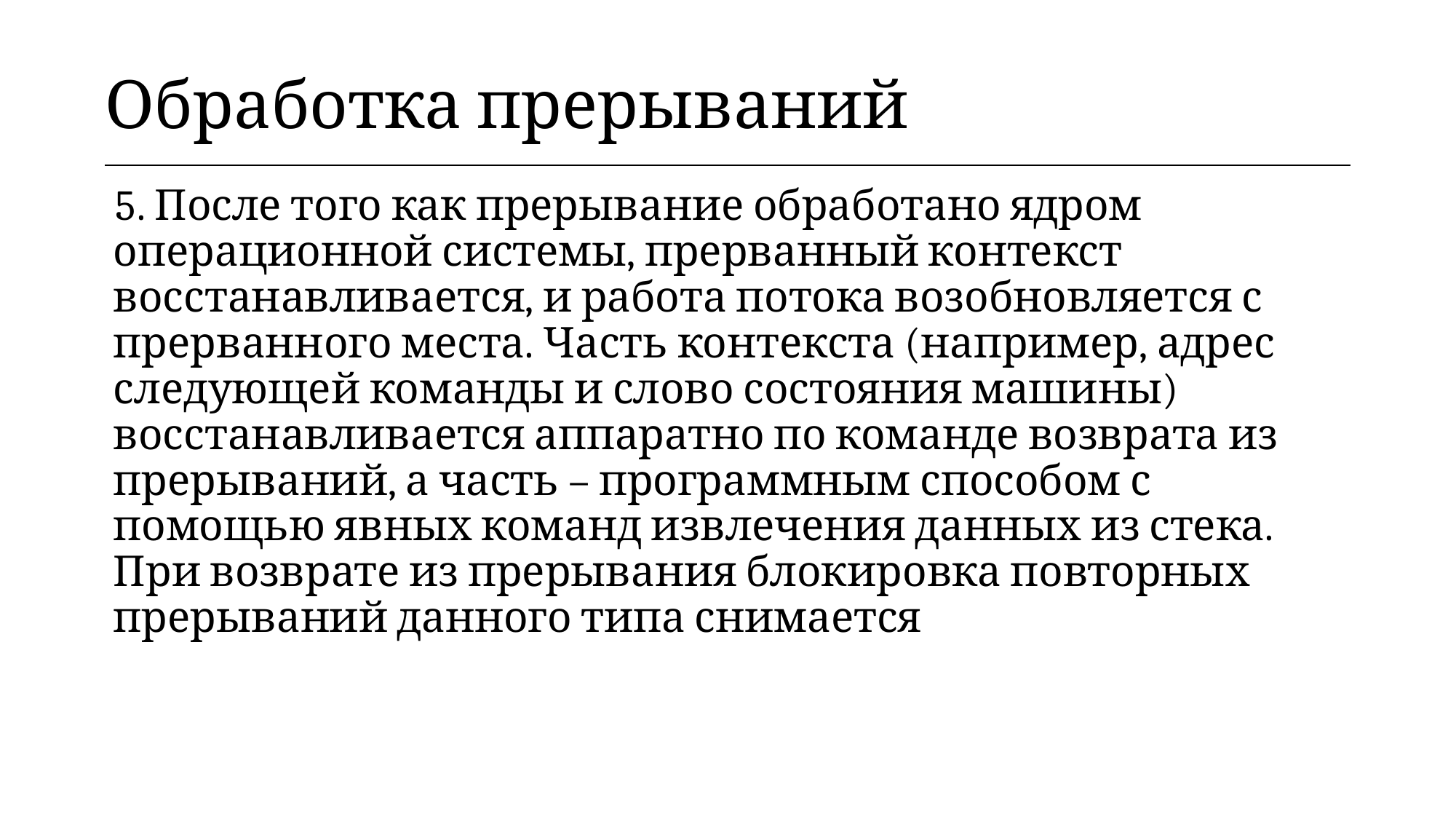

| Обработка прерываний |
| --- |
5. После того как прерывание обработано ядром операционной системы, прерванный контекст восстанавливается, и работа потока возобновляется с прерванного места. Часть контекста (например, адрес следующей команды и слово состояния машины) восстанавливается аппаратно по команде возврата из прерываний, а часть – программным способом с помощью явных команд извлечения данных из стека. При возврате из прерывания блокировка повторных прерываний данного типа снимается